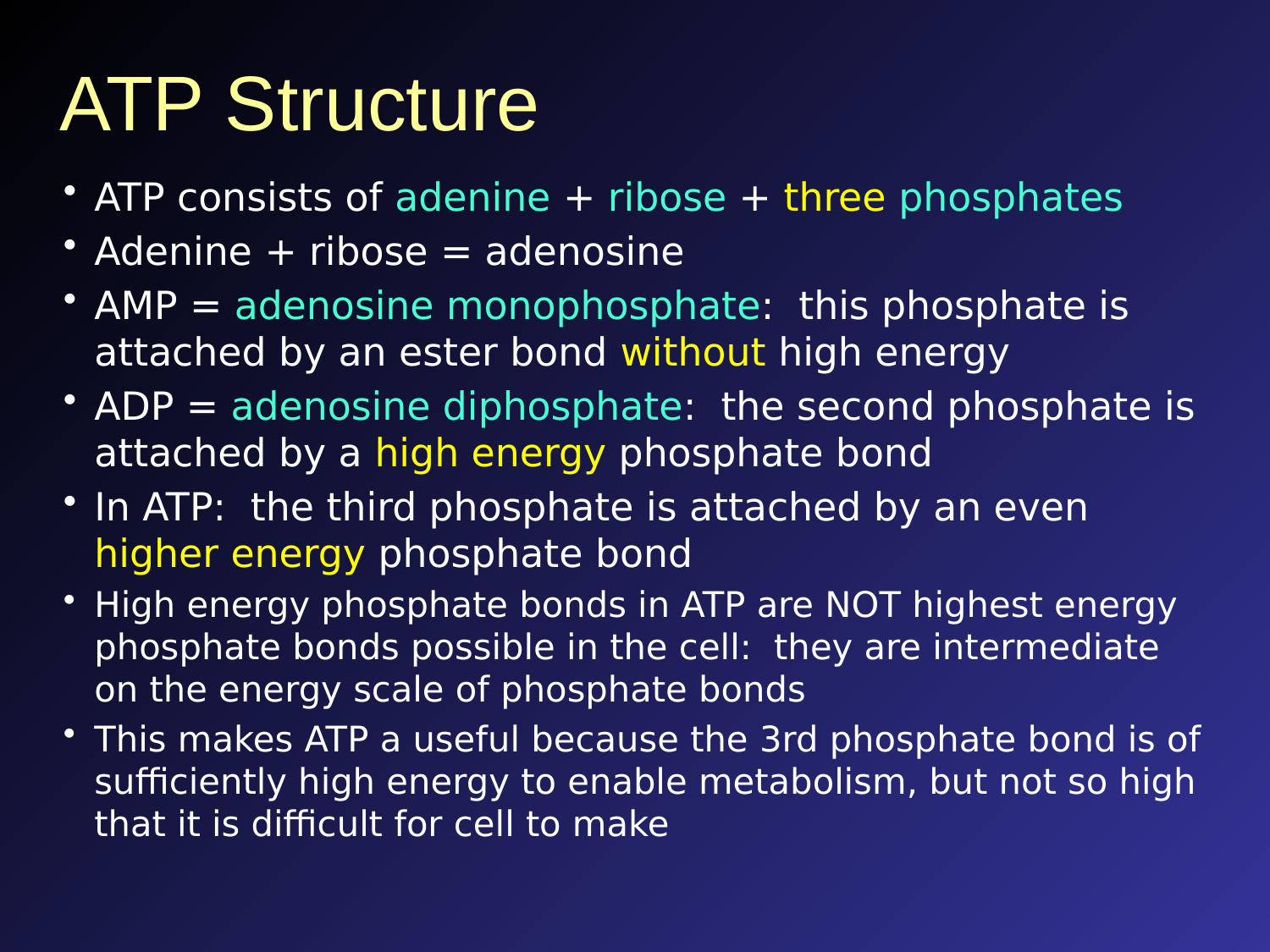

# ATP Structure
ATP consists of adenine + ribose + three phosphates
Adenine + ribose = adenosine
AMP = adenosine monophosphate:  this phosphate is attached by an ester bond without high energy
ADP = adenosine diphosphate:  the second phosphate is attached by a high energy phosphate bond
In ATP:  the third phosphate is attached by an even higher energy phosphate bond
High energy phosphate bonds in ATP are NOT highest energy phosphate bonds possible in the cell:  they are intermediate on the energy scale of phosphate bonds
This makes ATP a useful because the 3rd phosphate bond is of sufficiently high energy to enable metabolism, but not so high that it is difficult for cell to make